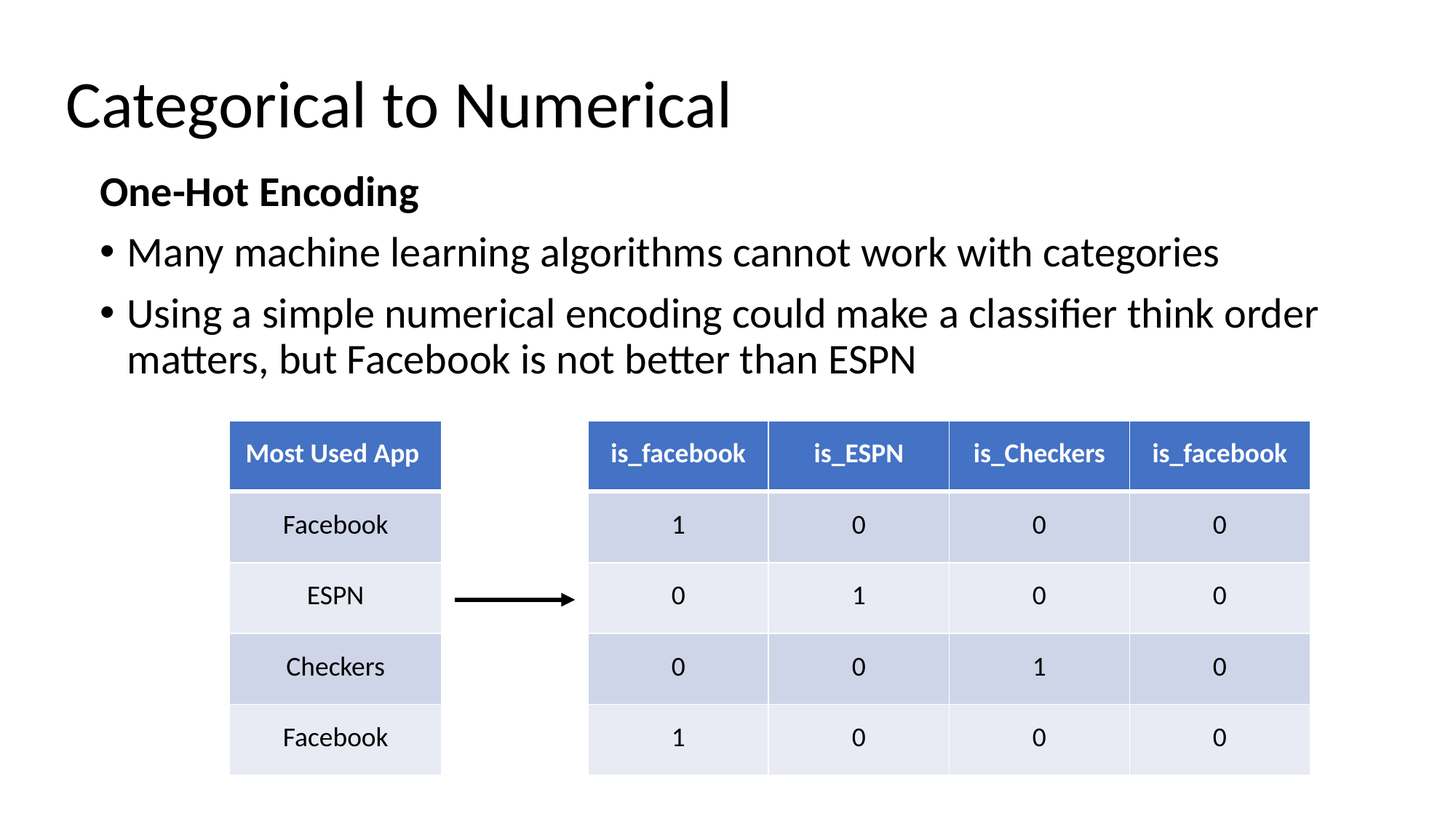

# Categorical to Numerical
One-Hot Encoding
Many machine learning algorithms cannot work with categories
Using a simple numerical encoding could make a classifier think order matters, but Facebook is not better than ESPN

| Most Used App |
| --- |
| Facebook |
| ESPN |
| Checkers |
| Facebook |
| is\_facebook | is\_ESPN | is\_Checkers | is\_facebook |
| --- | --- | --- | --- |
| 1 | 0 | 0 | 0 |
| 0 | 1 | 0 | 0 |
| 0 | 0 | 1 | 0 |
| 1 | 0 | 0 | 0 |